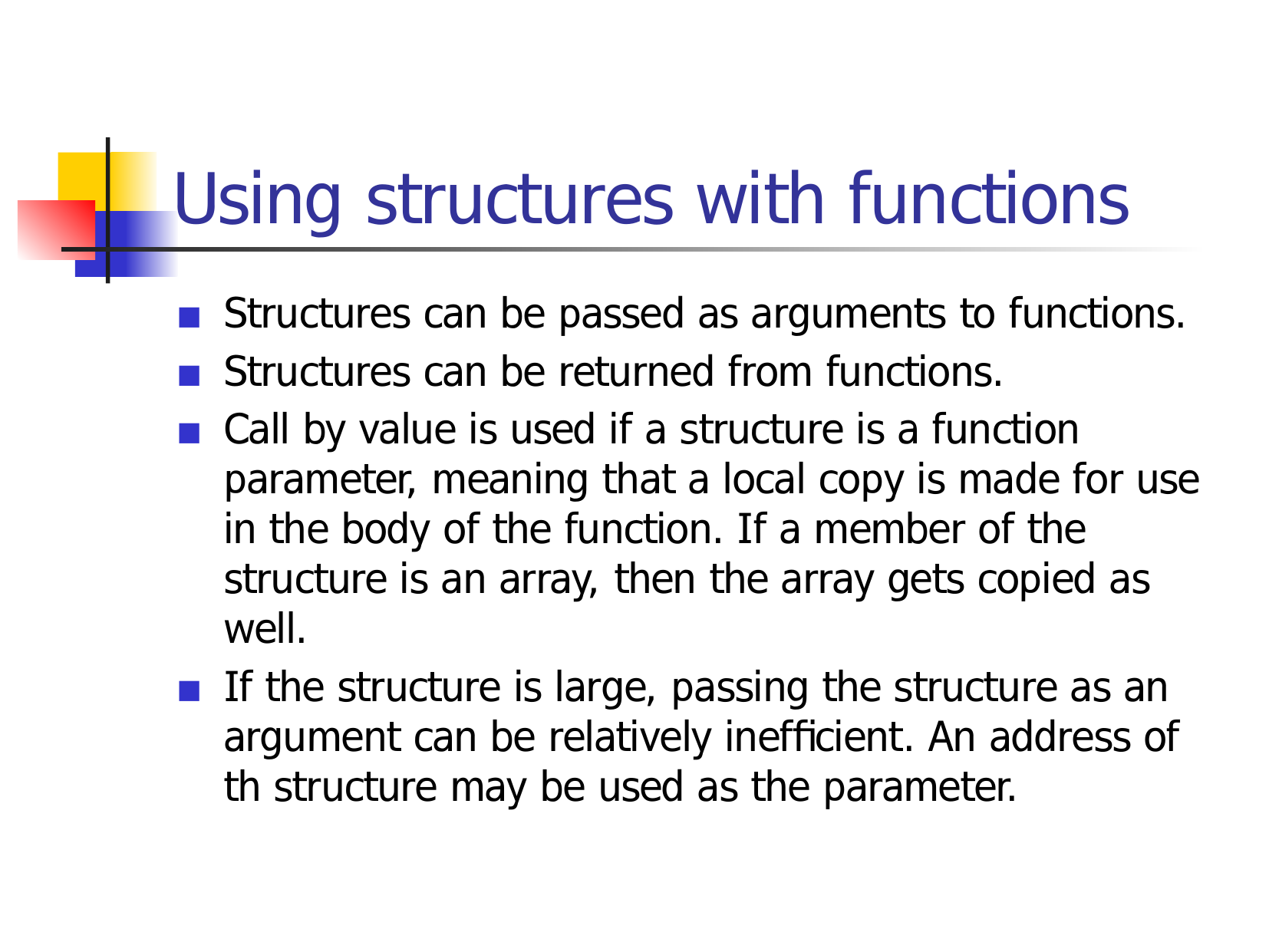

# Using structures with functions
Structures can be passed as arguments to functions.
Structures can be returned from functions.
Call by value is used if a structure is a function parameter, meaning that a local copy is made for use in the body of the function. If a member of the structure is an array, then the array gets copied as well.
If the structure is large, passing the structure as an argument can be relatively inefficient. An address of th structure may be used as the parameter.